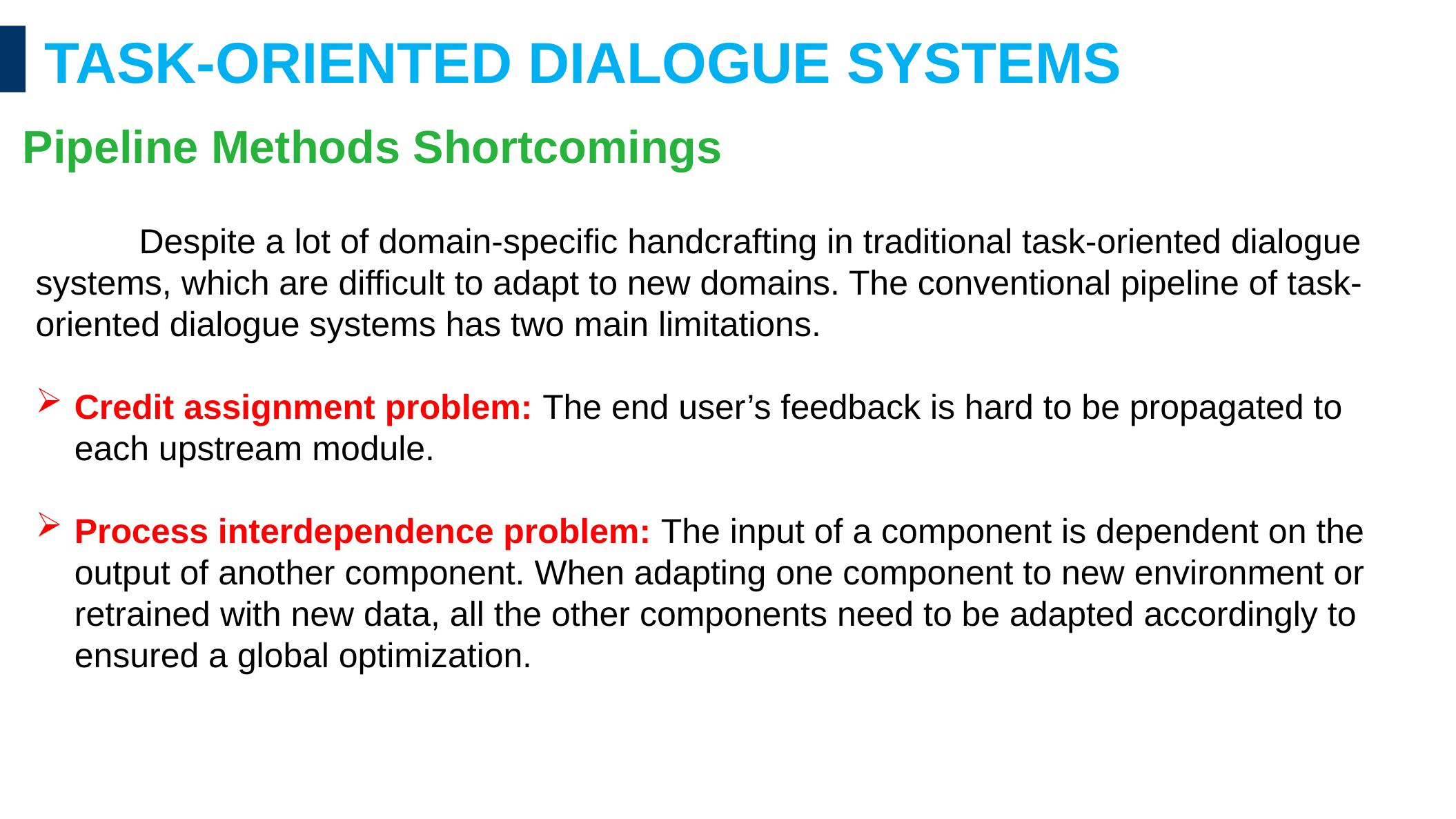

TASK-ORIENTED DIALOGUE SYSTEMS
Pipeline Methods Shortcomings
	Despite a lot of domain-specific handcrafting in traditional task-oriented dialogue systems, which are difficult to adapt to new domains. The conventional pipeline of task-oriented dialogue systems has two main limitations.
Credit assignment problem: The end user’s feedback is hard to be propagated to each upstream module.

Process interdependence problem: The input of a component is dependent on the output of another component. When adapting one component to new environment or retrained with new data, all the other components need to be adapted accordingly to ensured a global optimization.